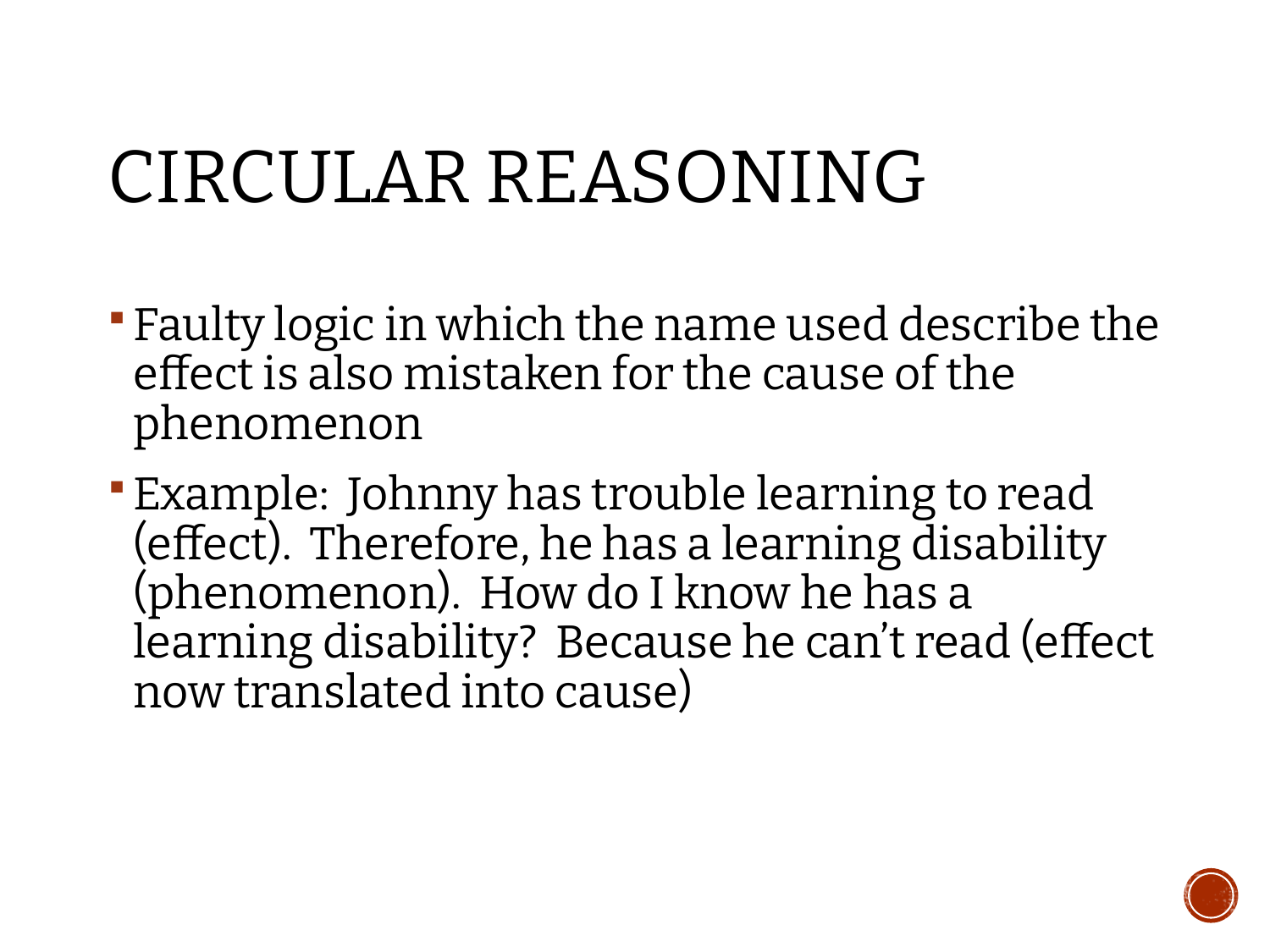

# Circular Reasoning
Faulty logic in which the name used describe the effect is also mistaken for the cause of the phenomenon
Example:  Johnny has trouble learning to read (effect).  Therefore, he has a learning disability (phenomenon).  How do I know he has a learning disability?  Because he can’t read (effect now translated into cause)